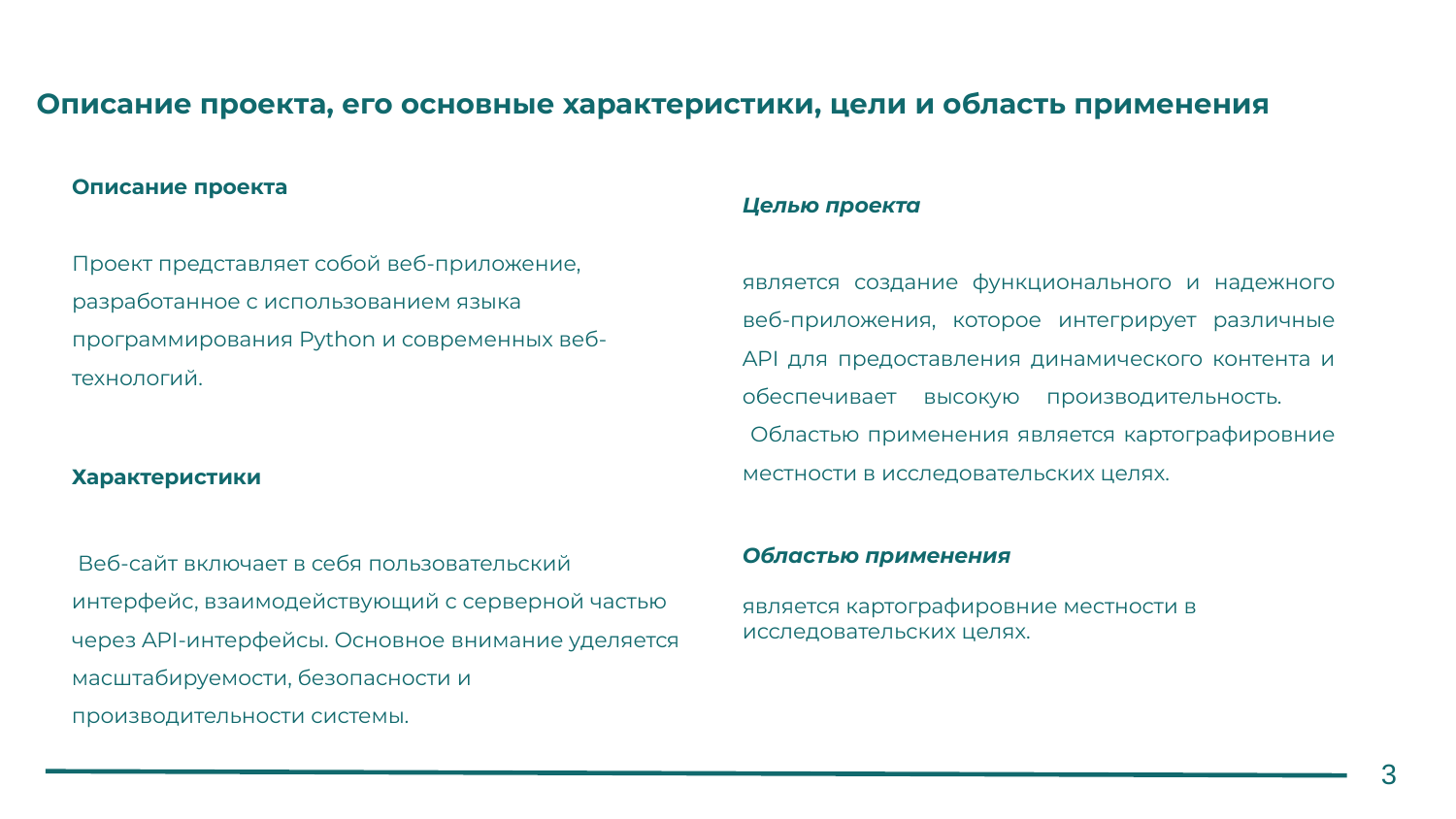

# Описание проекта, его основные характеристики, цели и область применения

Описание проекта
Проект представляет собой веб-приложение, разработанное с использованием языка программирования Python и современных веб-технологий.
Целью проекта

является создание функционального и надежного веб-приложения, которое интегрирует различные API для предоставления динамического контента и обеспечивает высокую производительность.
 Областью применения является картографировние местности в исследовательских целях.
Характеристики
 Веб-сайт включает в себя пользовательский интерфейс, взаимодействующий с серверной частью через API-интерфейсы. Основное внимание уделяется масштабируемости, безопасности и производительности системы.
Областью применения

является картографировние местности в исследовательских целях.
3